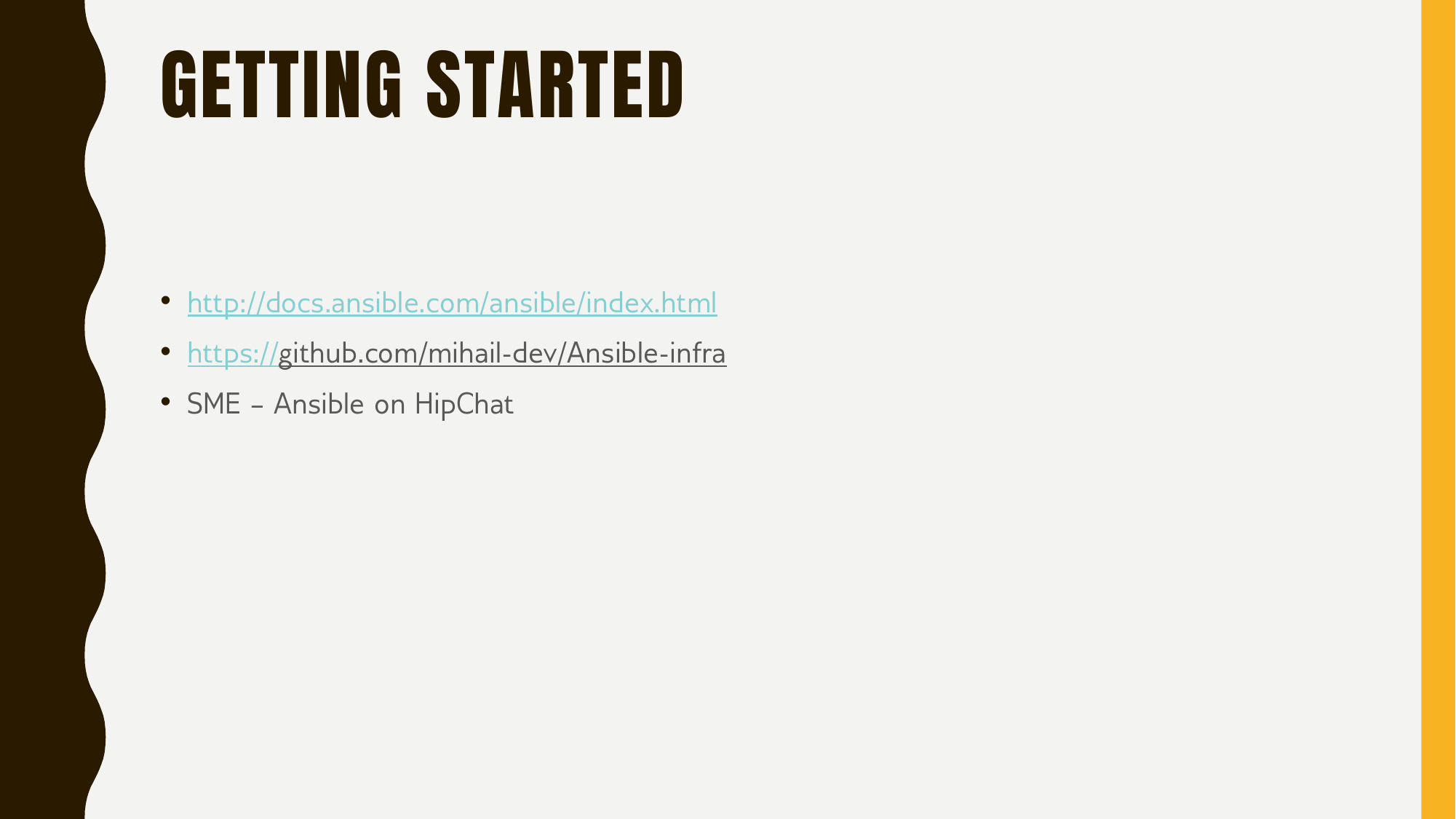

# Getting started
http://docs.ansible.com/ansible/index.html
https://github.com/mihail-dev/Ansible-infra
SME – Ansible on HipChat